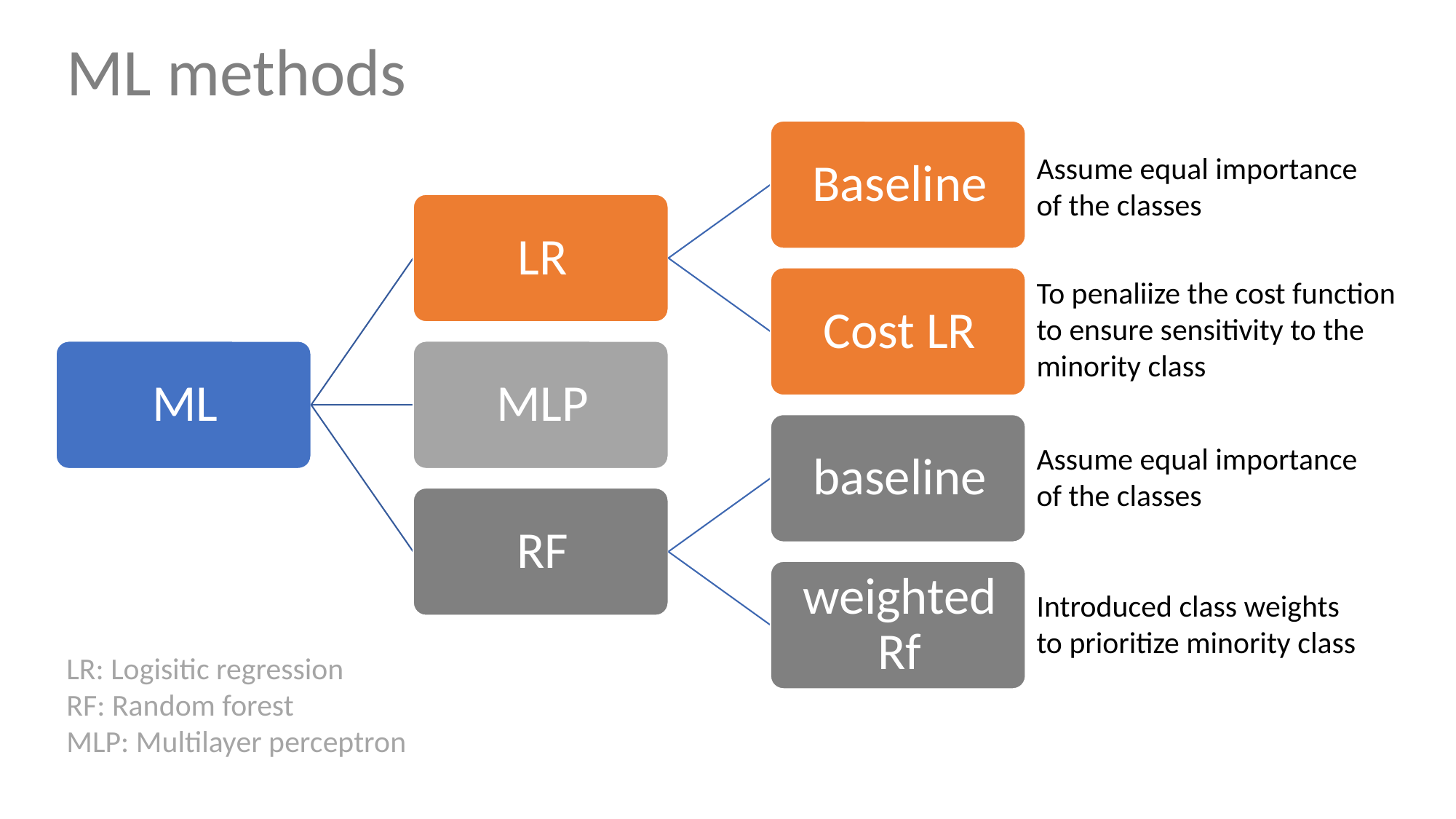

# ML methods
ML

LR

Baseline

Cost LR

MLP

RF

baseline

weighted Rf
Assume equal importance of the classes
To penaliize the cost function to ensure sensitivity to the minority class
Assume equal importance of the classes
Introduced class weights to prioritize minority class
LR: Logisitic regression
RF: Random forest
MLP: Multilayer perceptron